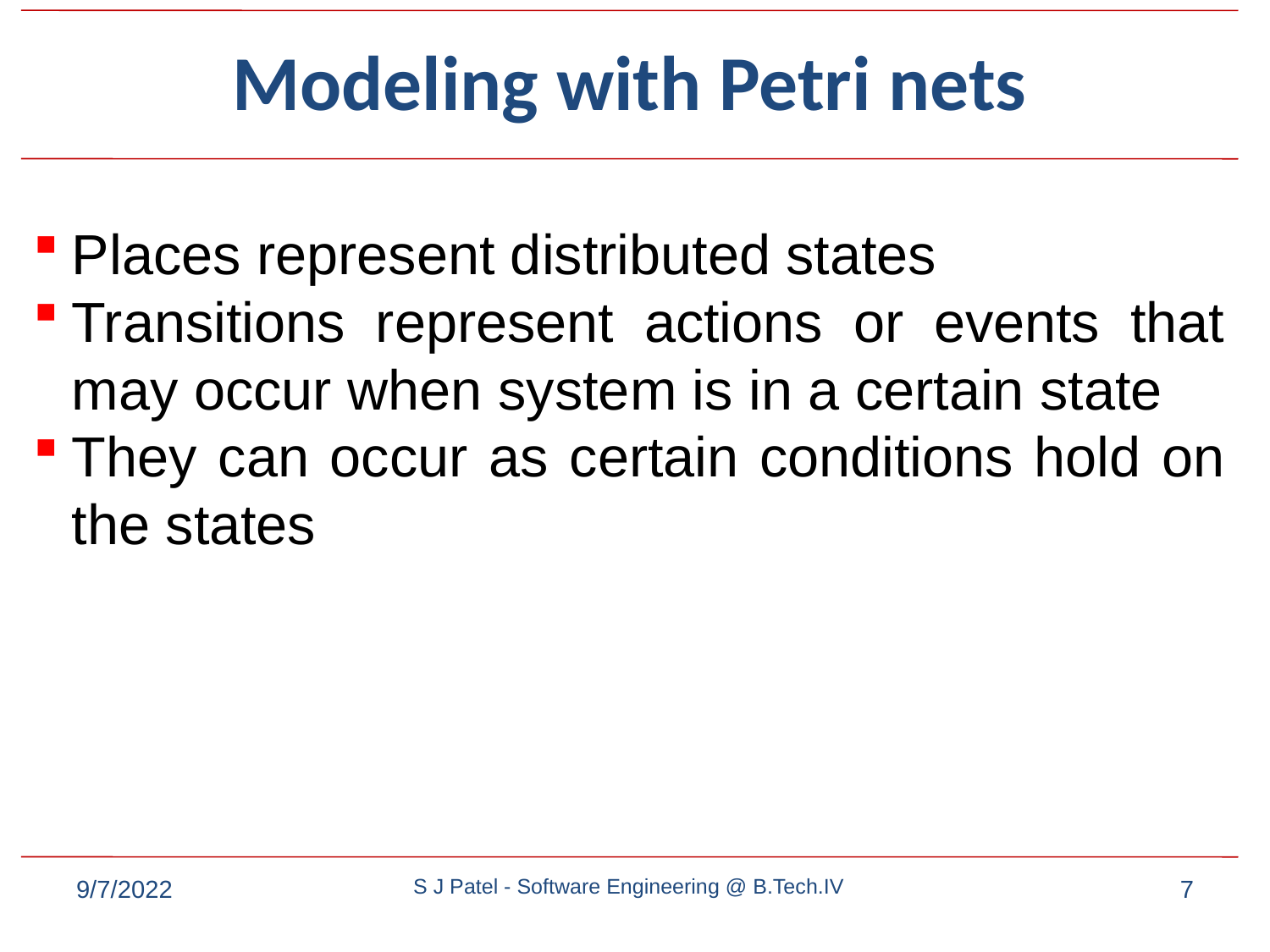

# Modeling with Petri nets
Places represent distributed states
Transitions represent actions or events that may occur when system is in a certain state
They can occur as certain conditions hold on the states
9/7/2022
S J Patel - Software Engineering @ B.Tech.IV
7